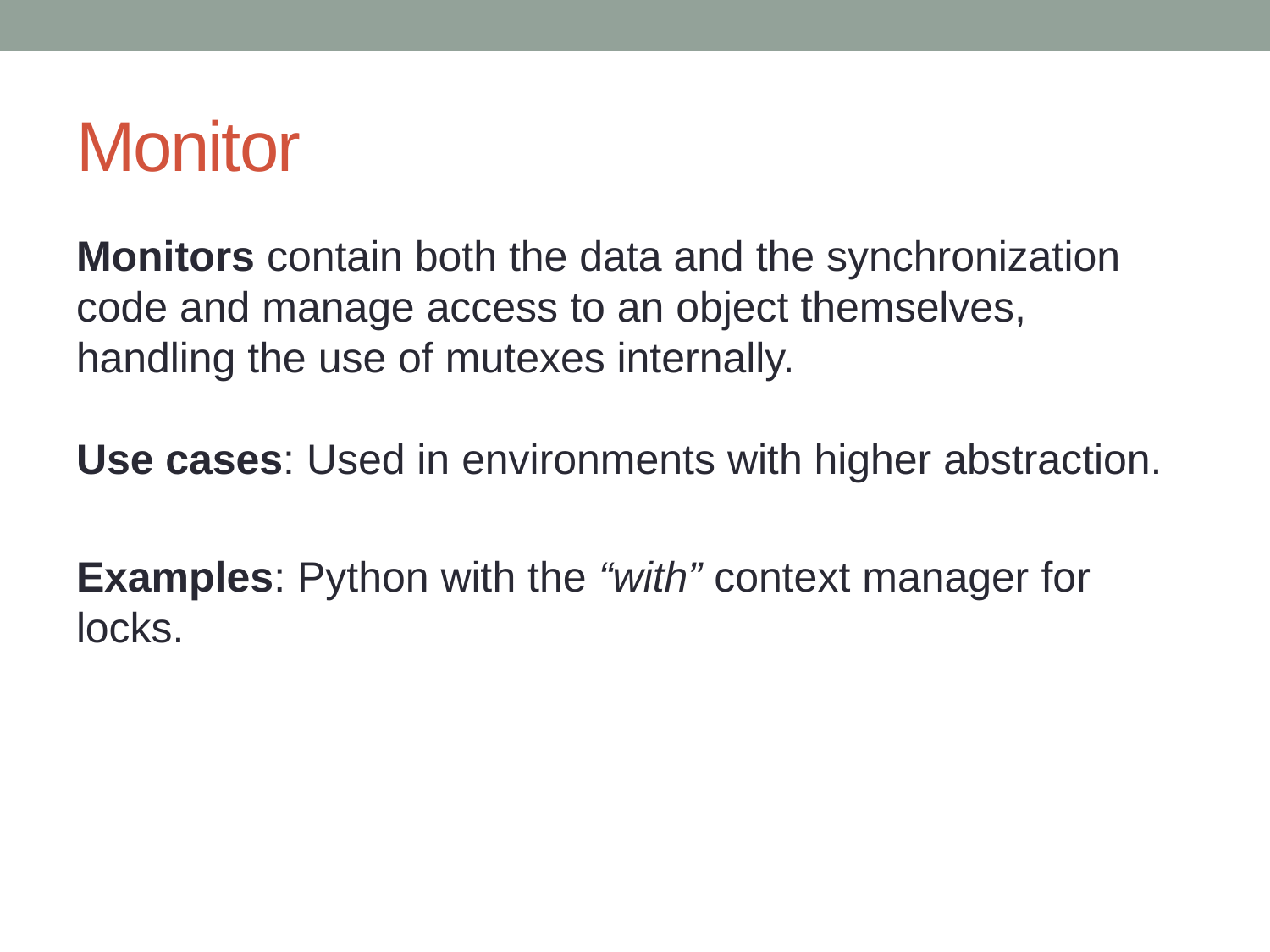

# Monitor
Monitors contain both the data and the synchronization code and manage access to an object themselves, handling the use of mutexes internally.

Use cases: Used in environments with higher abstraction.

Examples: Python with the “with” context manager for locks.